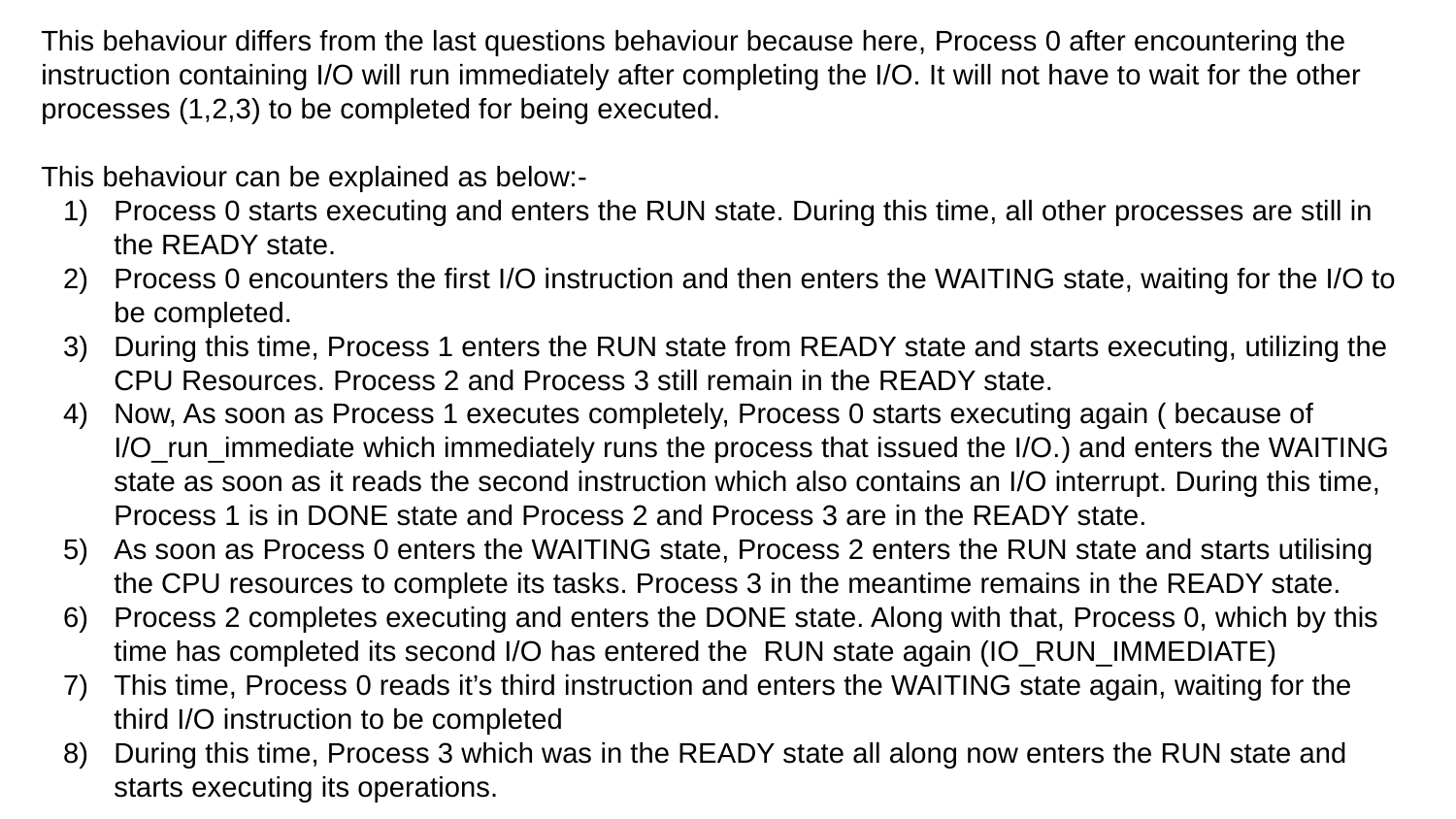

This behaviour differs from the last questions behaviour because here, Process 0 after encountering the instruction containing I/O will run immediately after completing the I/O. It will not have to wait for the other processes (1,2,3) to be completed for being executed.

This behaviour can be explained as below:-
Process 0 starts executing and enters the RUN state. During this time, all other processes are still in the READY state.
Process 0 encounters the first I/O instruction and then enters the WAITING state, waiting for the I/O to be completed.
During this time, Process 1 enters the RUN state from READY state and starts executing, utilizing the CPU Resources. Process 2 and Process 3 still remain in the READY state.
Now, As soon as Process 1 executes completely, Process 0 starts executing again ( because of I/O_run_immediate which immediately runs the process that issued the I/O.) and enters the WAITING state as soon as it reads the second instruction which also contains an I/O interrupt. During this time, Process 1 is in DONE state and Process 2 and Process 3 are in the READY state.
As soon as Process 0 enters the WAITING state, Process 2 enters the RUN state and starts utilising the CPU resources to complete its tasks. Process 3 in the meantime remains in the READY state.
Process 2 completes executing and enters the DONE state. Along with that, Process 0, which by this time has completed its second I/O has entered the  RUN state again (IO_RUN_IMMEDIATE)
This time, Process 0 reads it’s third instruction and enters the WAITING state again, waiting for the third I/O instruction to be completed
During this time, Process 3 which was in the READY state all along now enters the RUN state and starts executing its operations.